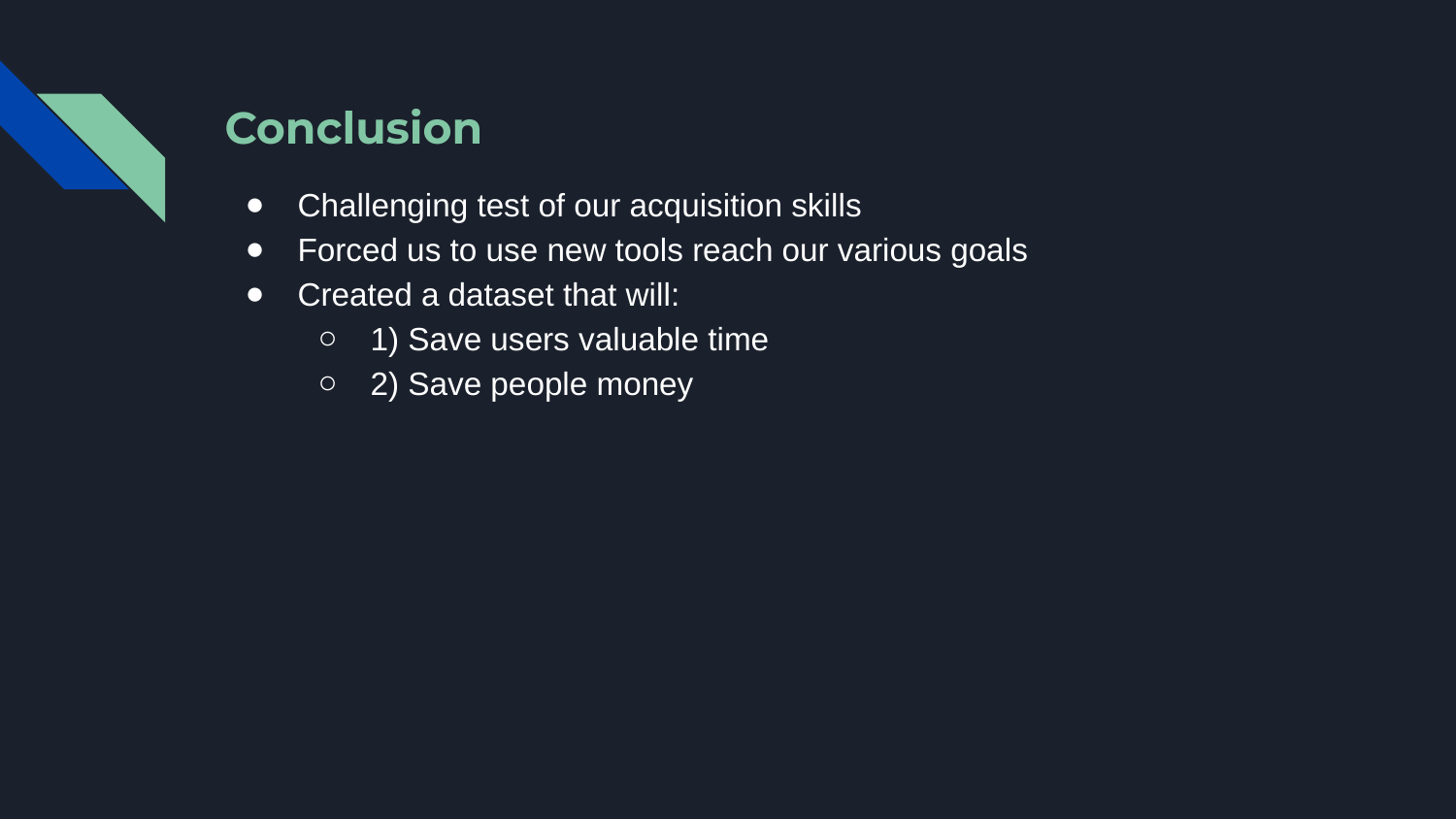

# Conclusion
Challenging test of our acquisition skills
Forced us to use new tools reach our various goals
Created a dataset that will:
1) Save users valuable time
2) Save people money